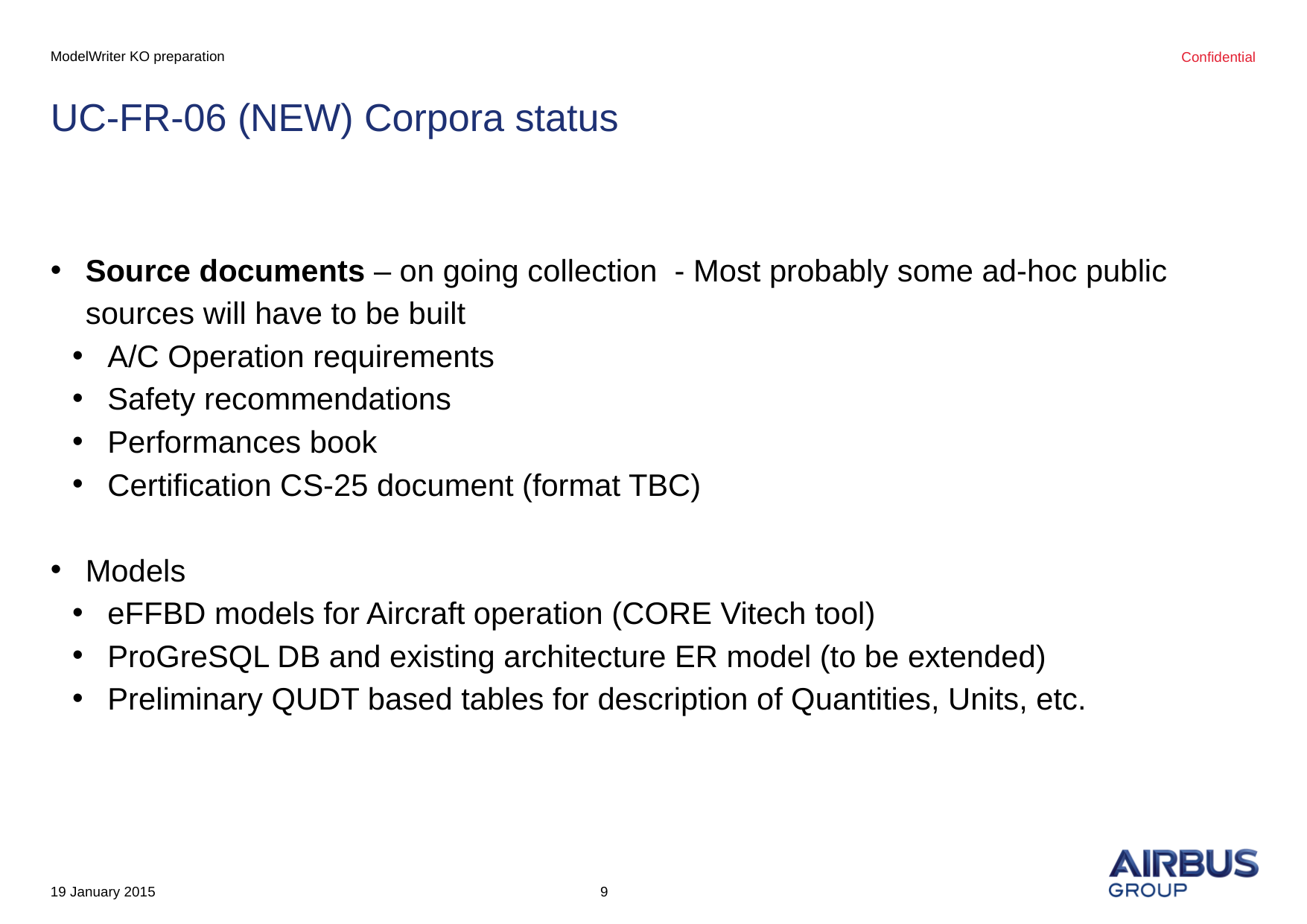

ModelWriter KO preparation
# UC-FR-06 (NEW) Corpora status
Source documents – on going collection  - Most probably some ad-hoc public sources will have to be built
A/C Operation requirements
Safety recommendations
Performances book
Certification CS-25 document (format TBC)

Models
eFFBD models for Aircraft operation (CORE Vitech tool)
ProGreSQL DB and existing architecture ER model (to be extended)
Preliminary QUDT based tables for description of Quantities, Units, etc.

9
19 January 2015